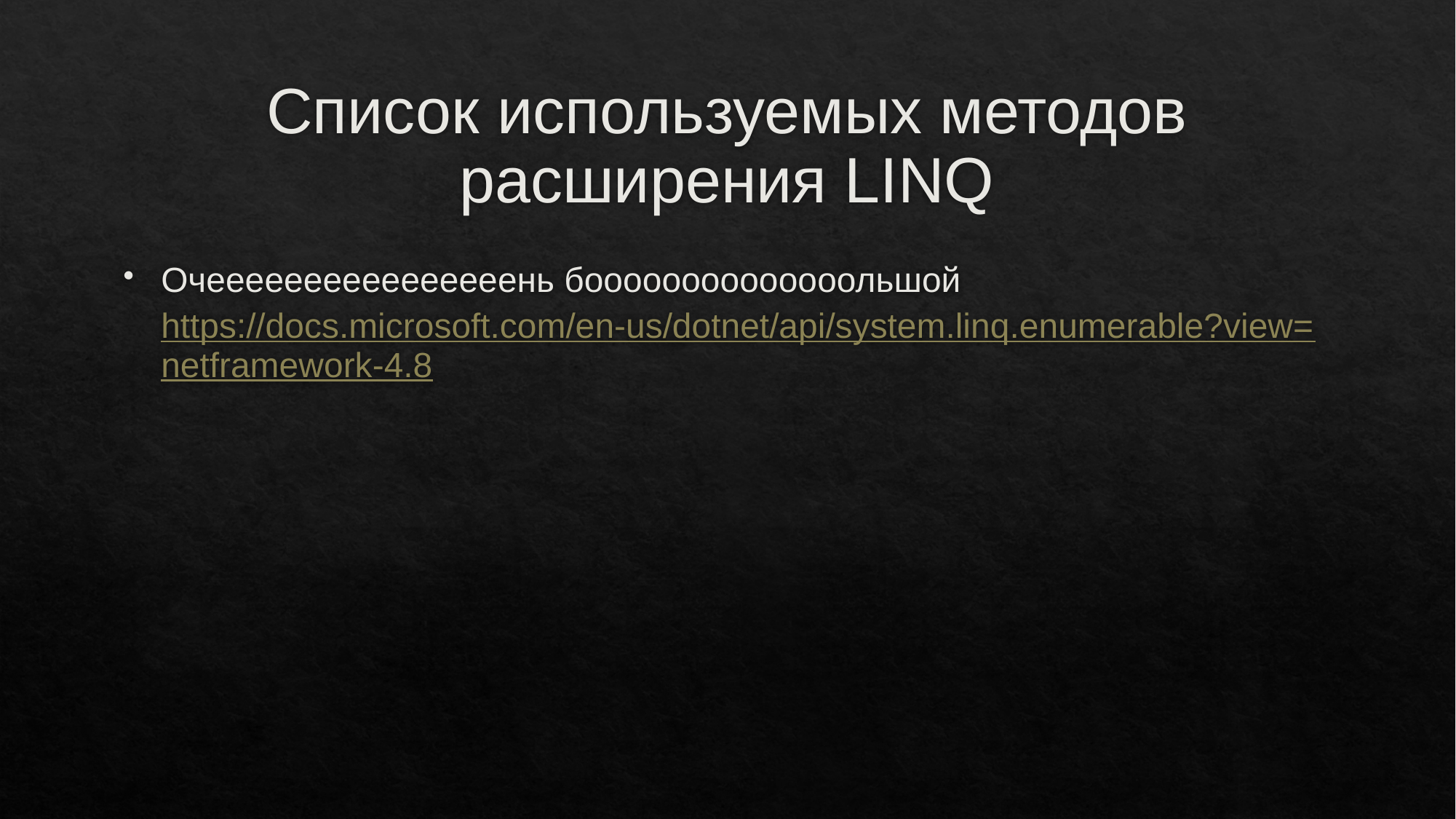

# Список используемых методов расширения LINQ

Очеееееееееееееееень боооооооооооооольшой
https://docs.microsoft.com/en-us/dotnet/api/system.linq.enumerable?view=netframework-4.8